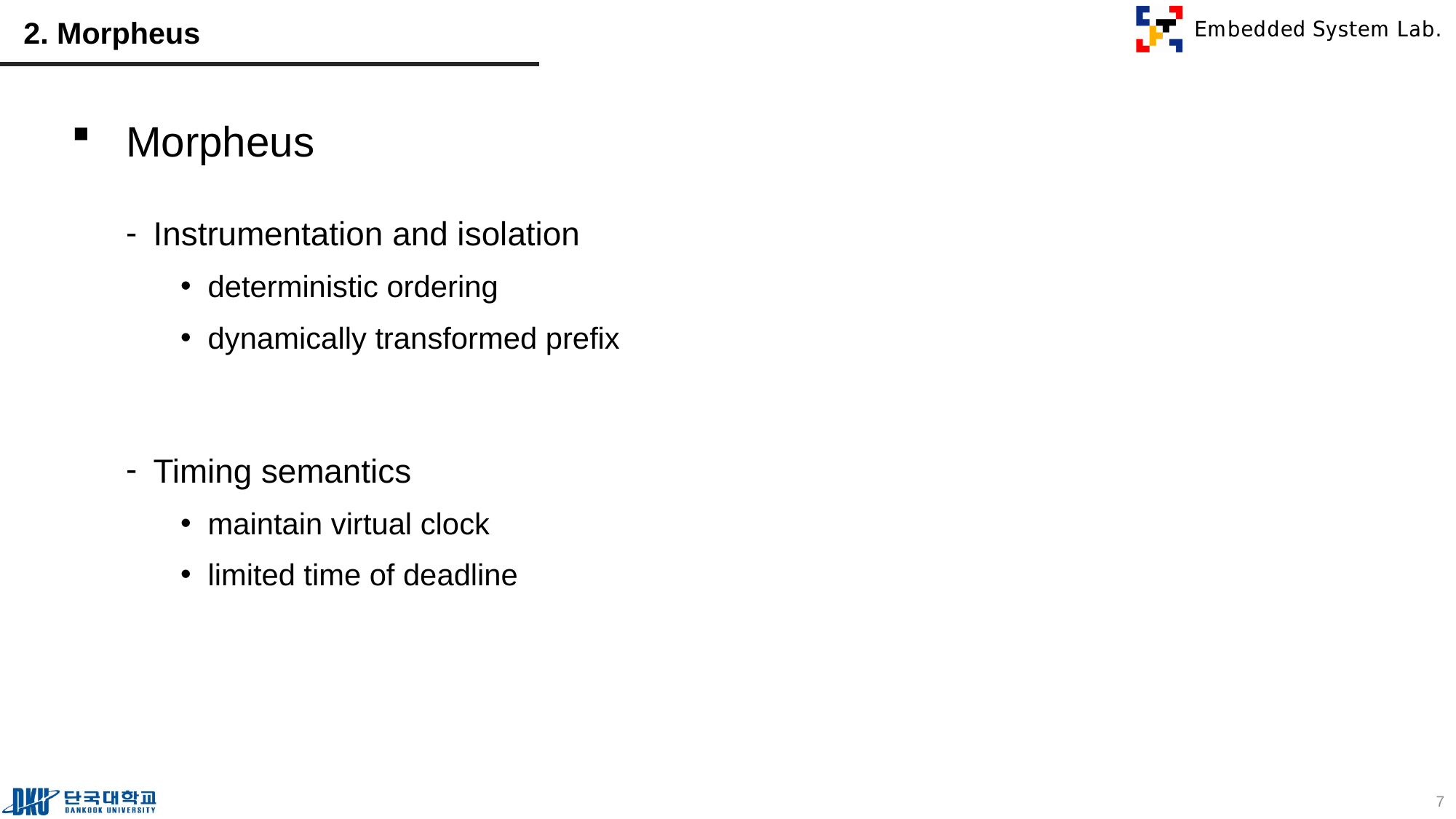

# 2. Morpheus
Morpheus
Instrumentation and isolation
deterministic ordering
dynamically transformed prefix

Timing semantics
maintain virtual clock
limited time of deadline

7